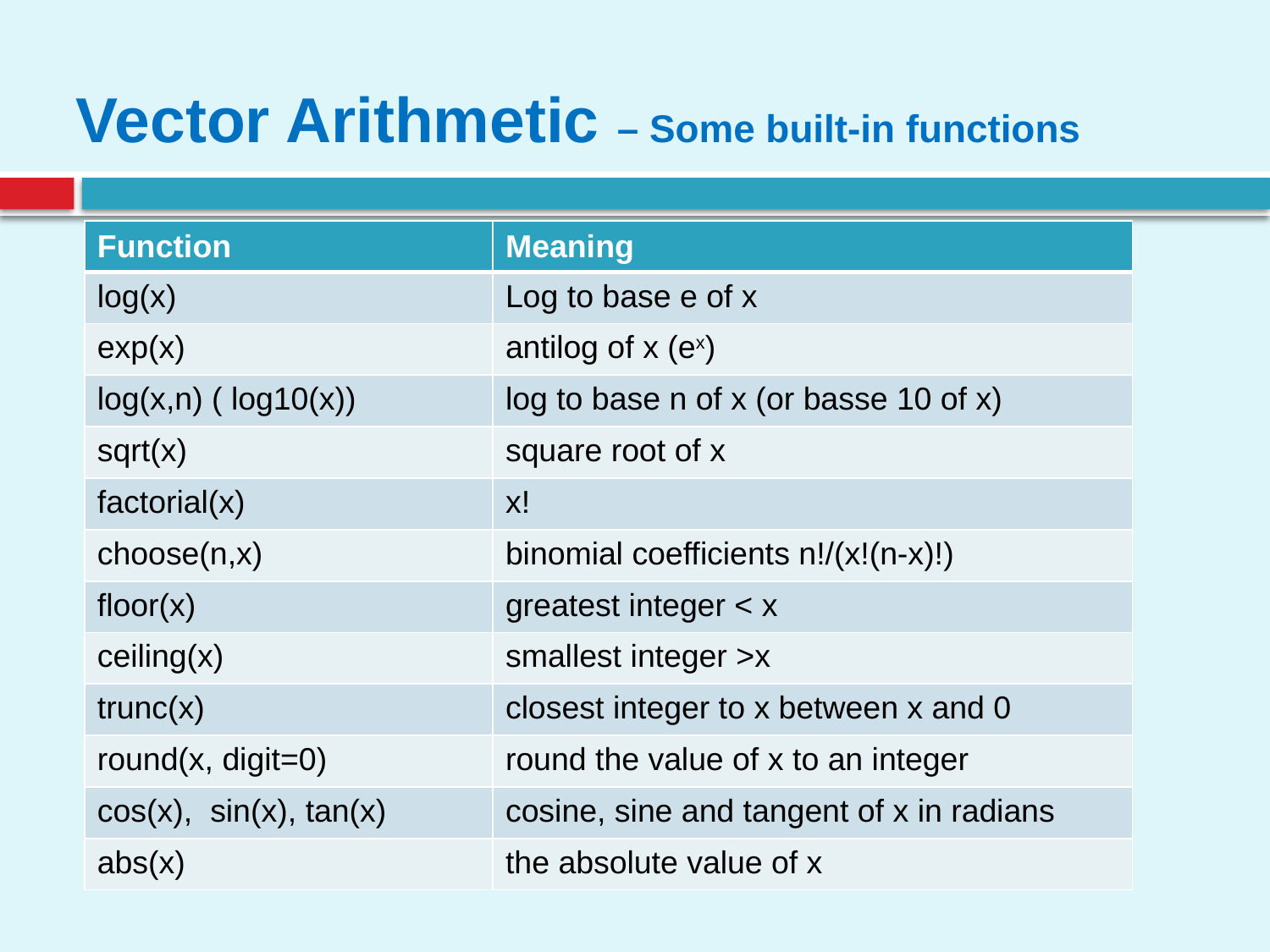

# Vector Arithmetic – Some built-in functions
| Function | Meaning |
| --- | --- |
| log(x) | Log to base e of x |
| exp(x) | antilog of x (ex) |
| log(x,n) ( log10(x)) | log to base n of x (or basse 10 of x) |
| sqrt(x) | square root of x |
| factorial(x) | x! |
| choose(n,x) | binomial coefficients n!/(x!(n-x)!) |
| floor(x) | greatest integer < x |
| ceiling(x) | smallest integer >x |
| trunc(x) | closest integer to x between x and 0 |
| round(x, digit=0) | round the value of x to an integer |
| cos(x), sin(x), tan(x) | cosine, sine and tangent of x in radians |
| abs(x) | the absolute value of x |